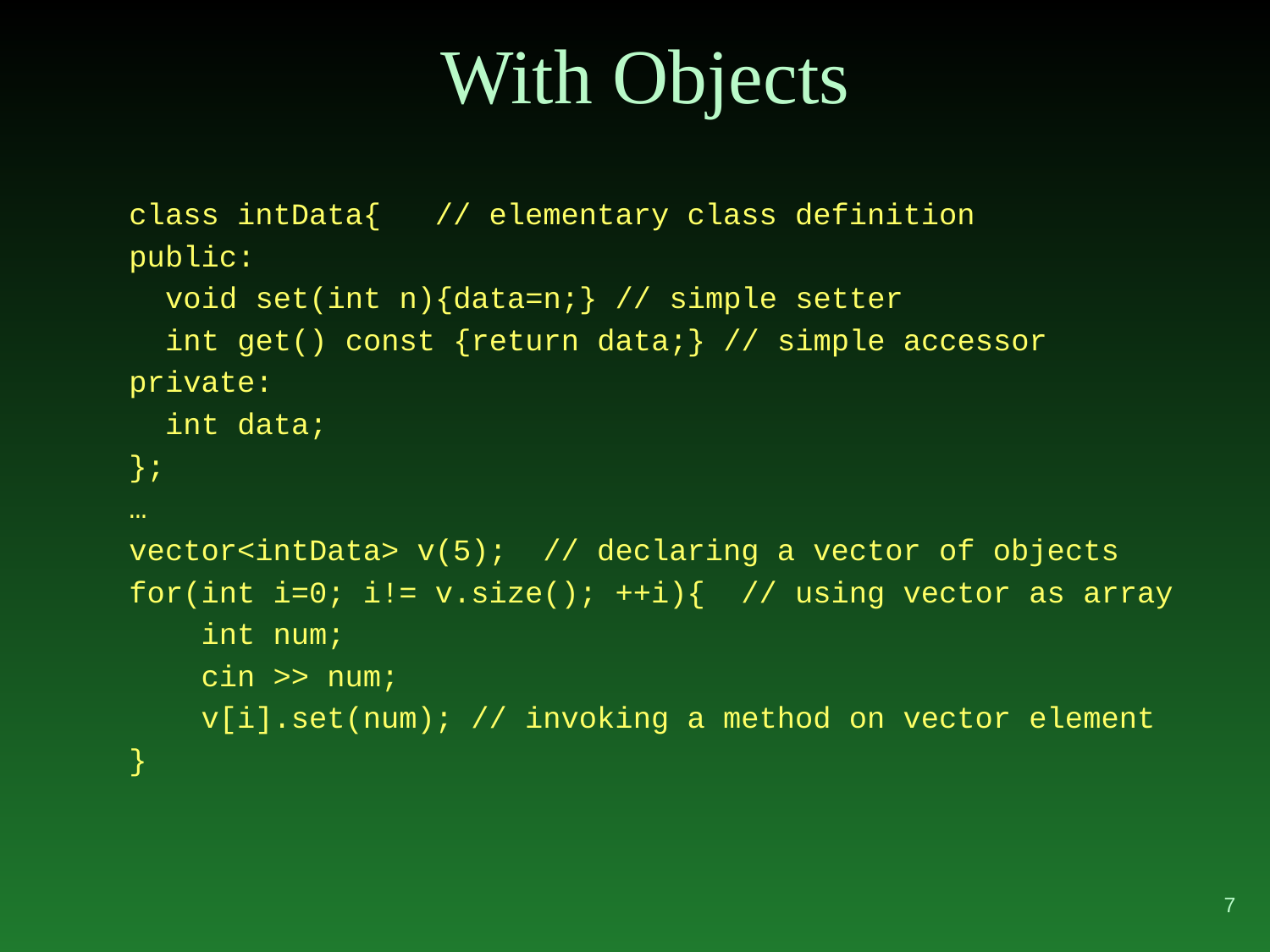

# With Objects
class intData{   // elementary class definition
public:
  void set(int n){data=n;} // simple setter
  int get() const {return data;} // simple accessor
private:
  int data;
};
…
vector<intData> v(5);  // declaring a vector of objects
for(int i=0; i!= v.size(); ++i){  // using vector as array
    int num;
    cin >> num;
    v[i].set(num); // invoking a method on vector element
}

7